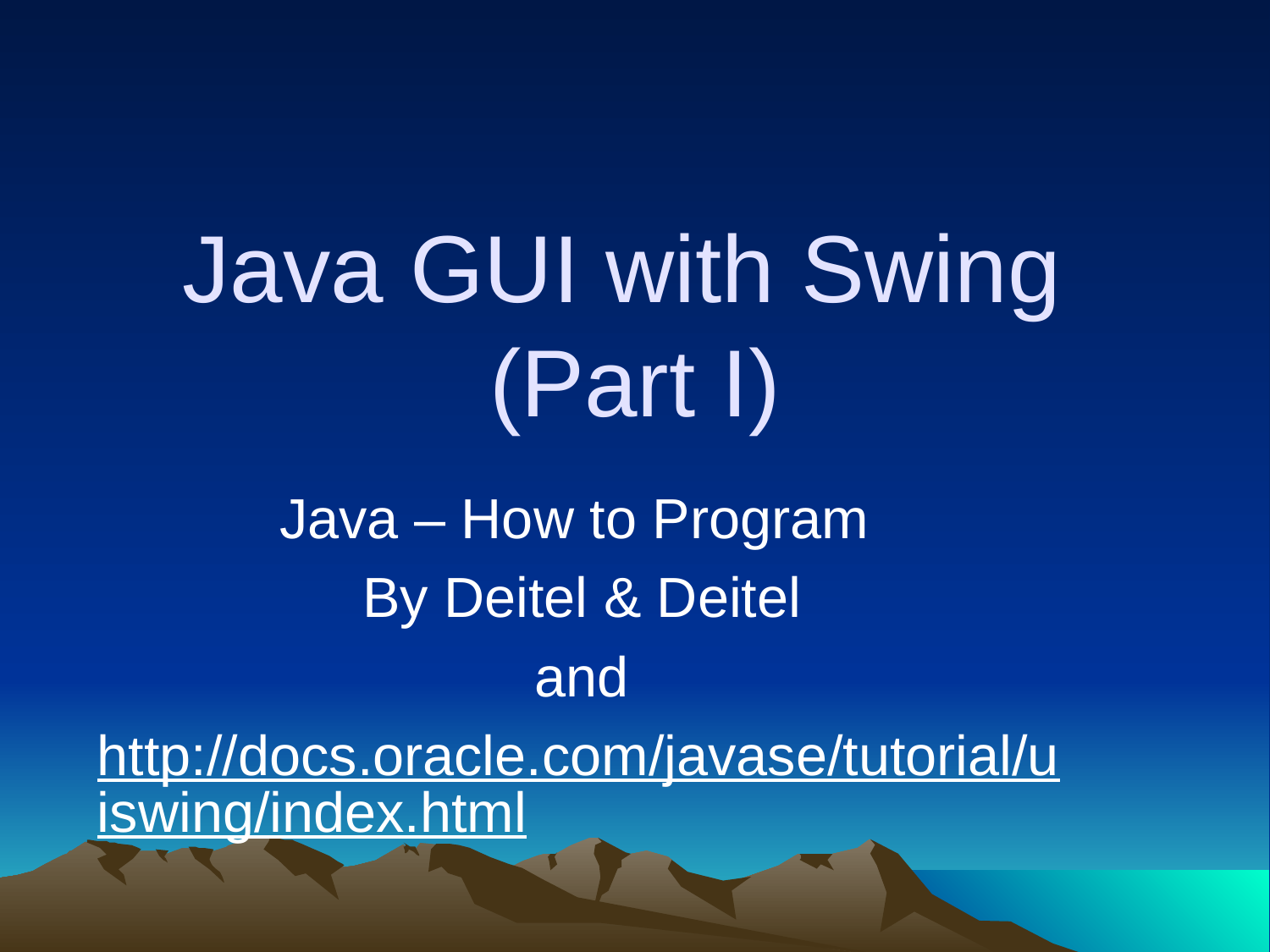

# Java GUI with Swing (Part I)
Java – How to Program
By Deitel & Deitel
and
http://docs.oracle.com/javase/tutorial/uiswing/index.html